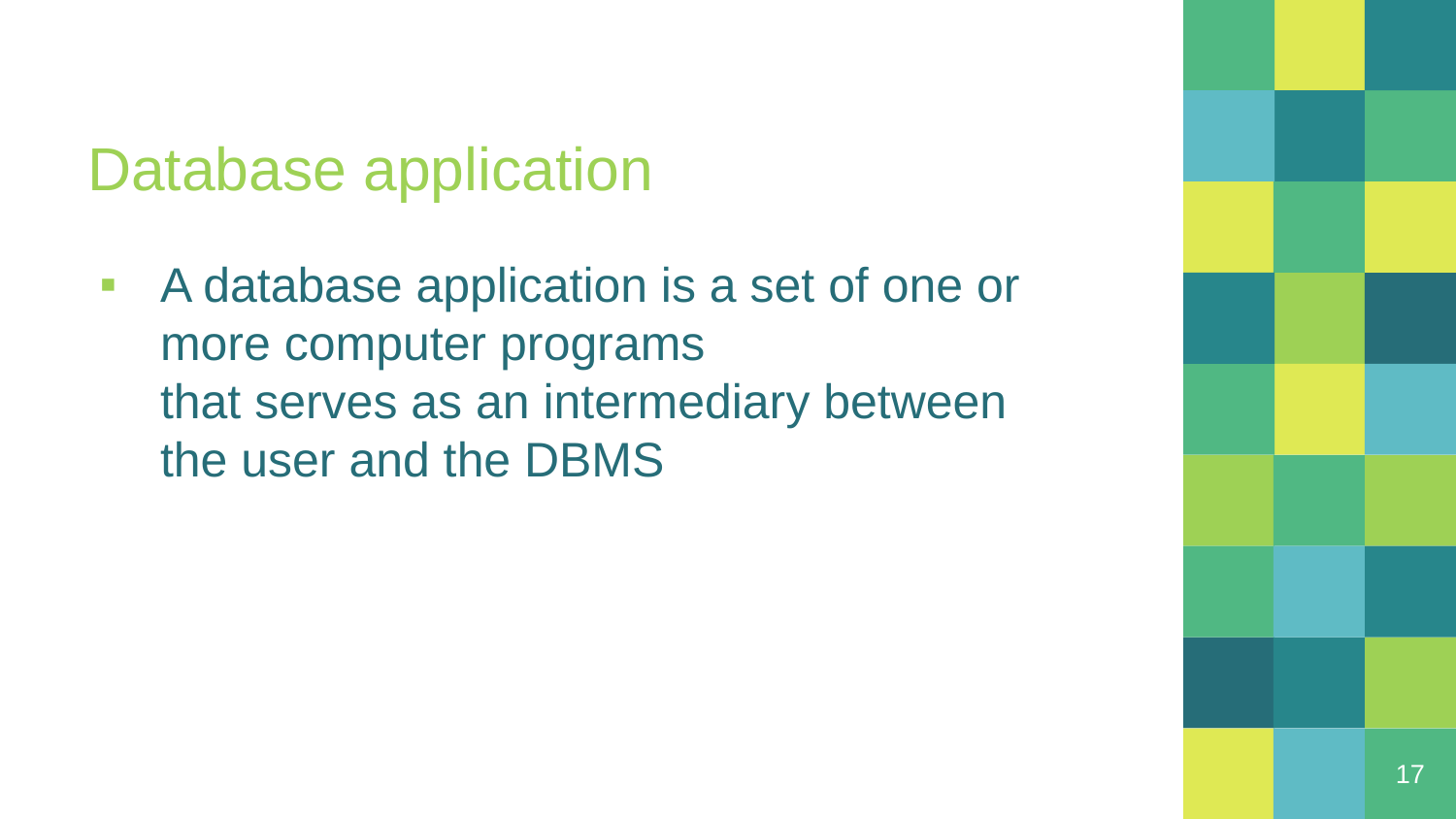

# Database application
A database application is a set of one or more computer programs
that serves as an intermediary between the user and the DBMS

17